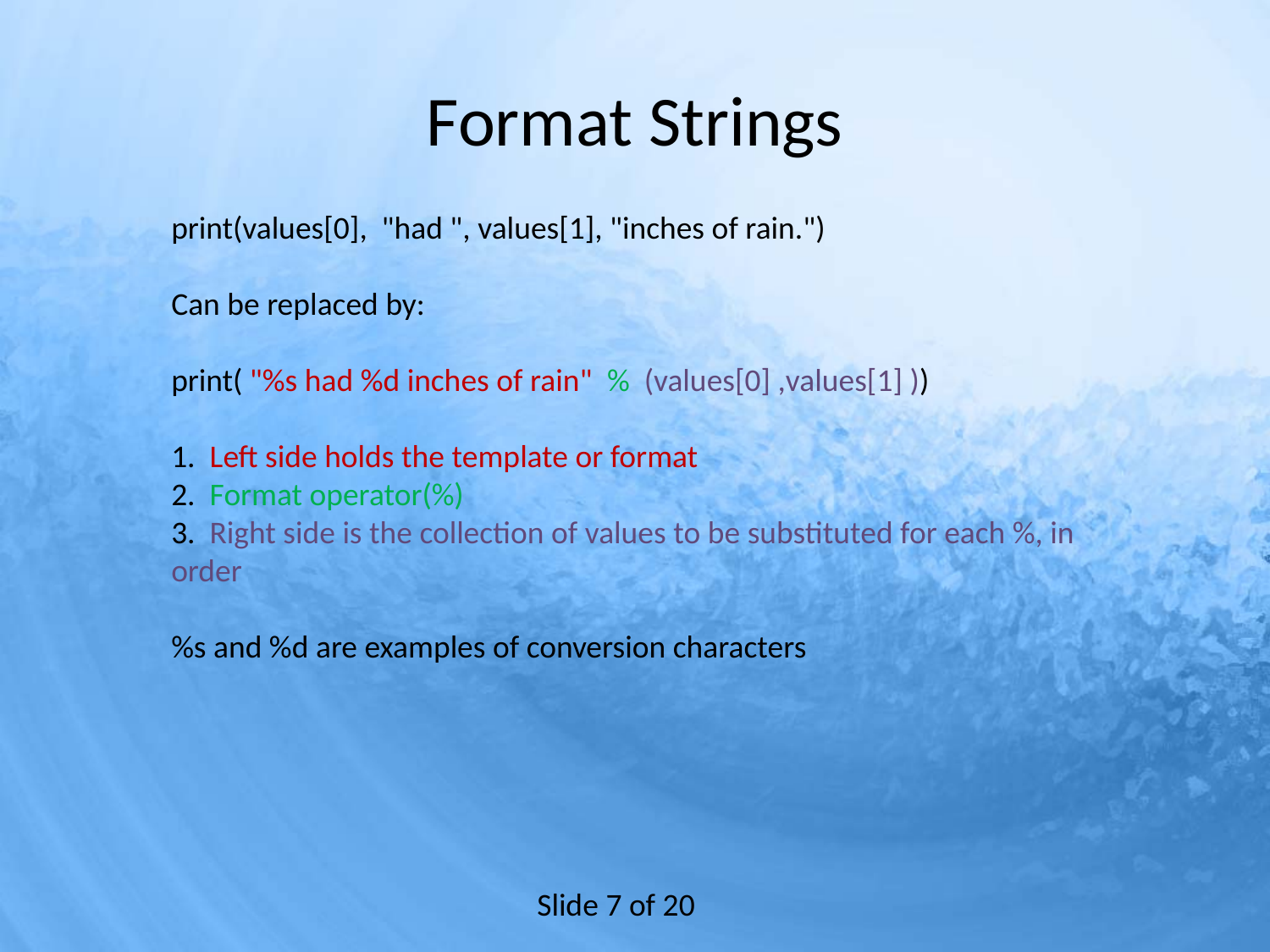

# Format Strings
print(values[0],  "had ", values[1], "inches of rain.")

Can be replaced by:

print( "%s had %d inches of rain"  %  (values[0] ,values[1] ))

1.  Left side holds the template or format
2.  Format operator(%)
3.  Right side is the collection of values to be substituted for each %, in order

%s and %d are examples of conversion characters